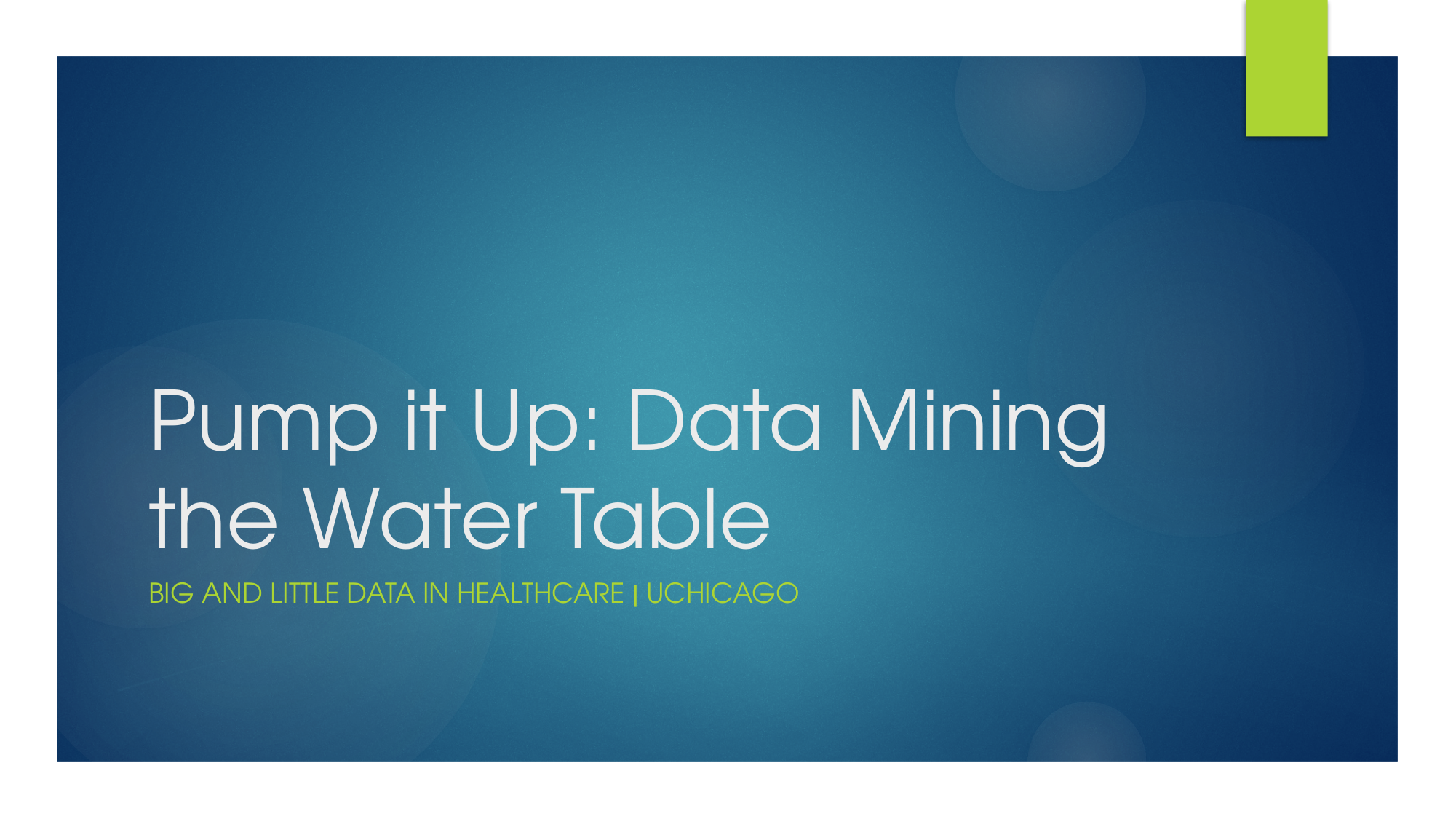

# Pump it Up: Data Mining the Water Table
big and little data in healthcare | uchicago